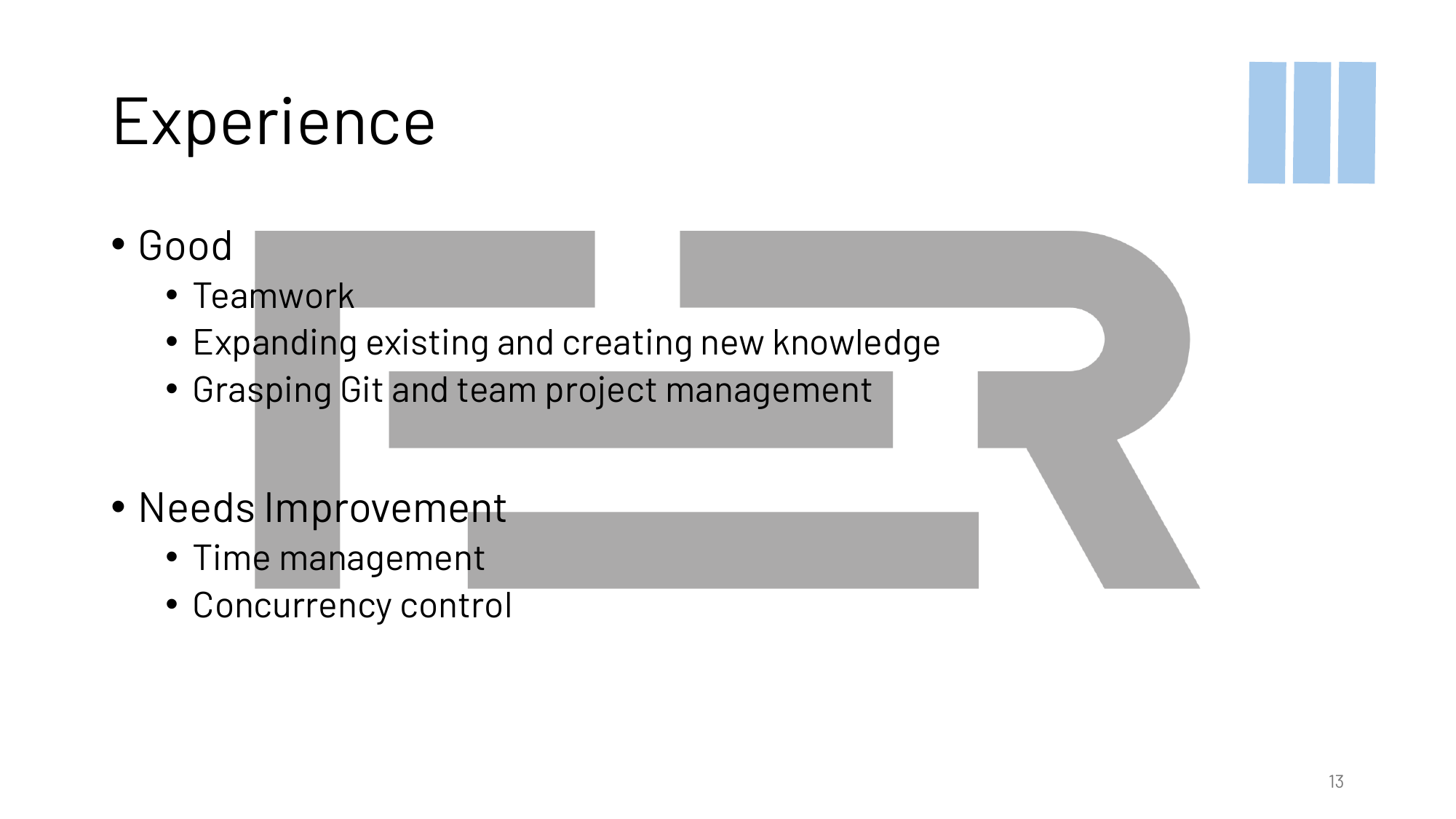

# Experience

Good
Teamwork
Expanding existing and creating new knowledge
Grasping Git and team project management

Needs Improvement
Time management
Concurrency control

13